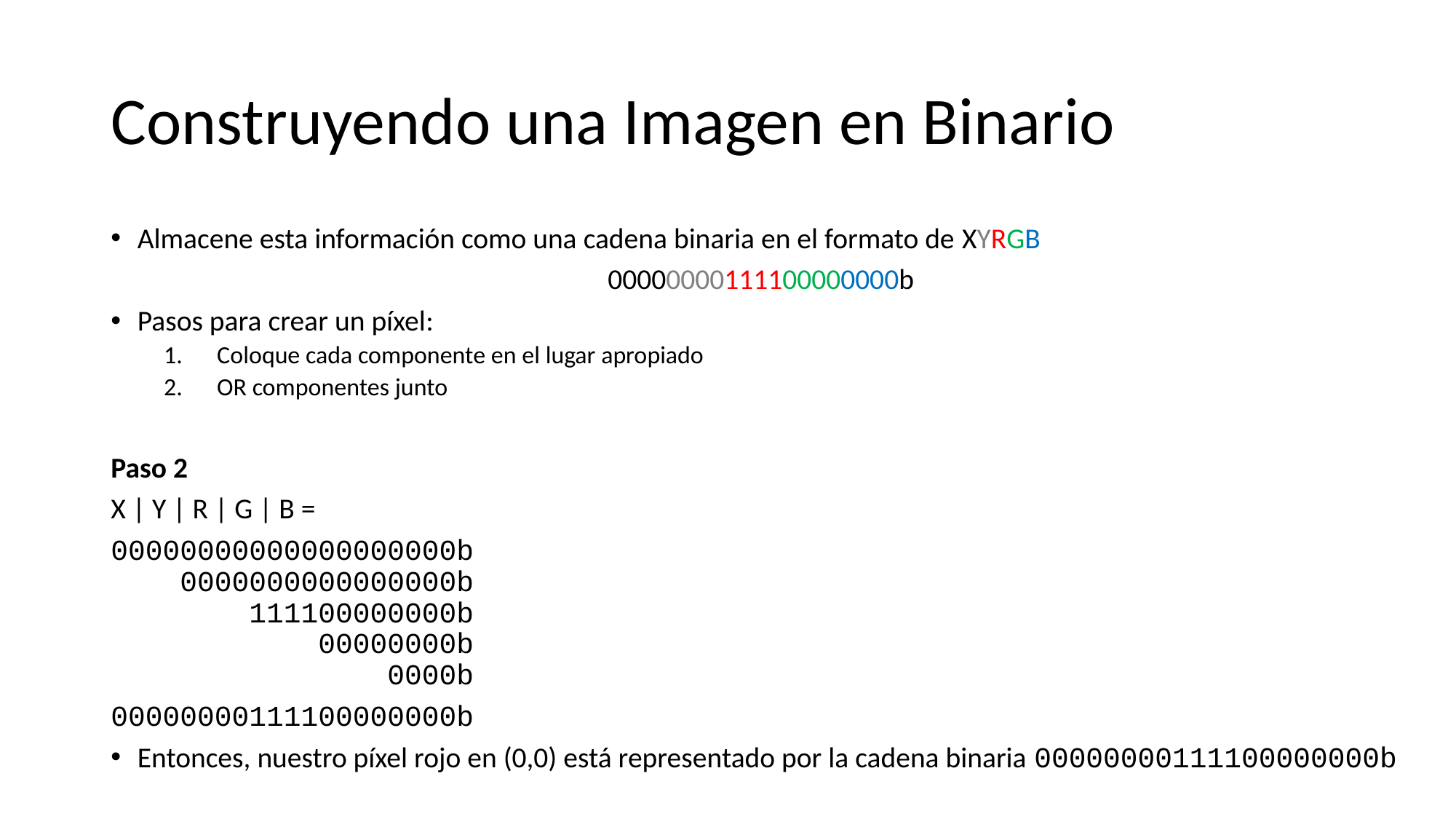

# Construyendo una Imagen en Binario
Almacene esta información como una cadena binaria en el formato de XYRGB
00000000111100000000b
Pasos para crear un píxel:
Coloque cada componente en el lugar apropiado
OR componentes junto

Paso 2
X | Y | R | G | B =
00000000000000000000b
    0000000000000000b
        111100000000b
            00000000b
                0000b
00000000111100000000b
Entonces, nuestro píxel rojo en (0,0) está representado por la cadena binaria 00000000111100000000b